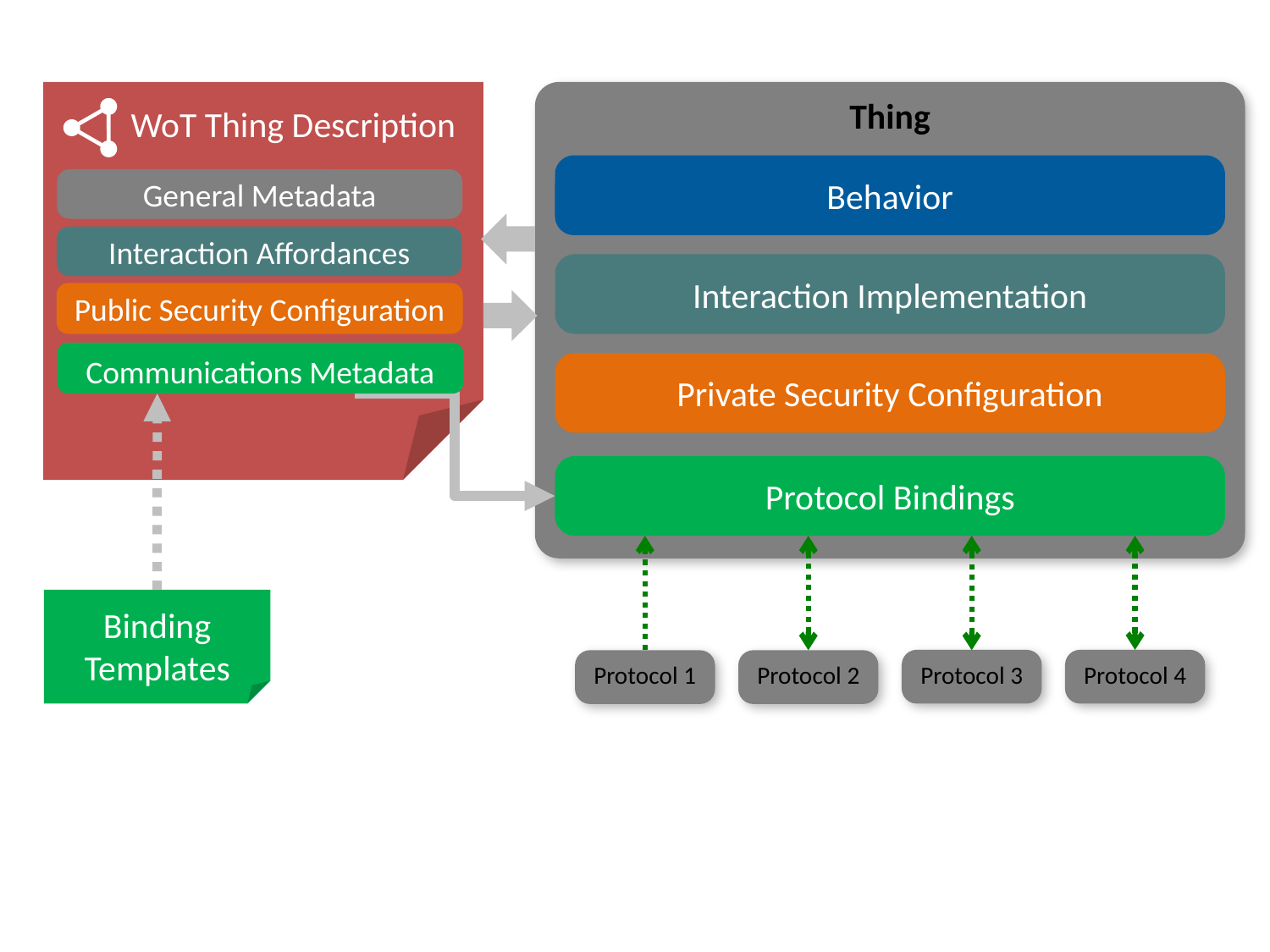

WoT Thing Description
Thing
Behavior
Interaction Implementation
Private Security Configuration
Protocol Bindings

General Metadata

Interaction Affordances
Public Security Configuration

Communications Metadata
Protocol 4
Protocol 3
Protocol 1
Protocol 2
Binding
Templates